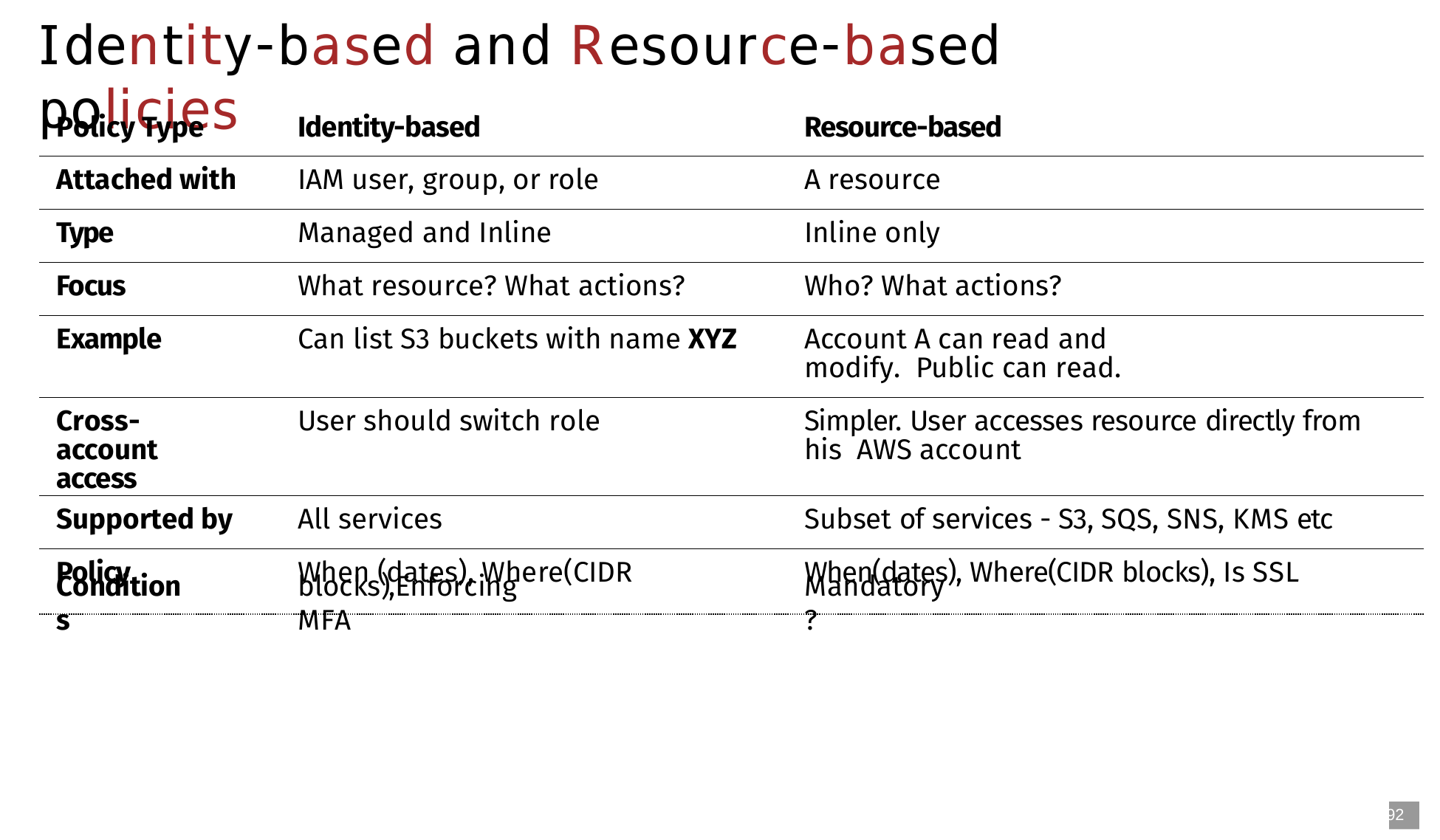

# Identity-based and Resource-based policies

| Policy Type | Identity-based | Resource-based |
| --- | --- | --- |
| Attached with | IAM user, group, or role | A resource |
| Type | Managed and Inline | Inline only |
| Focus | What resource? What actions? | Who? What actions? |
| Example | Can list S3 buckets with name XYZ | Account A can read and modify. Public can read. |
| Cross-account access | User should switch role | Simpler. User accesses resource directly from his AWS account |
| Supported by | All services | Subset of services - S3, SQS, SNS, KMS etc |
| Policy | When (dates), Where(CIDR | When(dates), Where(CIDR blocks), Is SSL |
Conditions
blocks),Enforcing MFA
Mandatory?

92